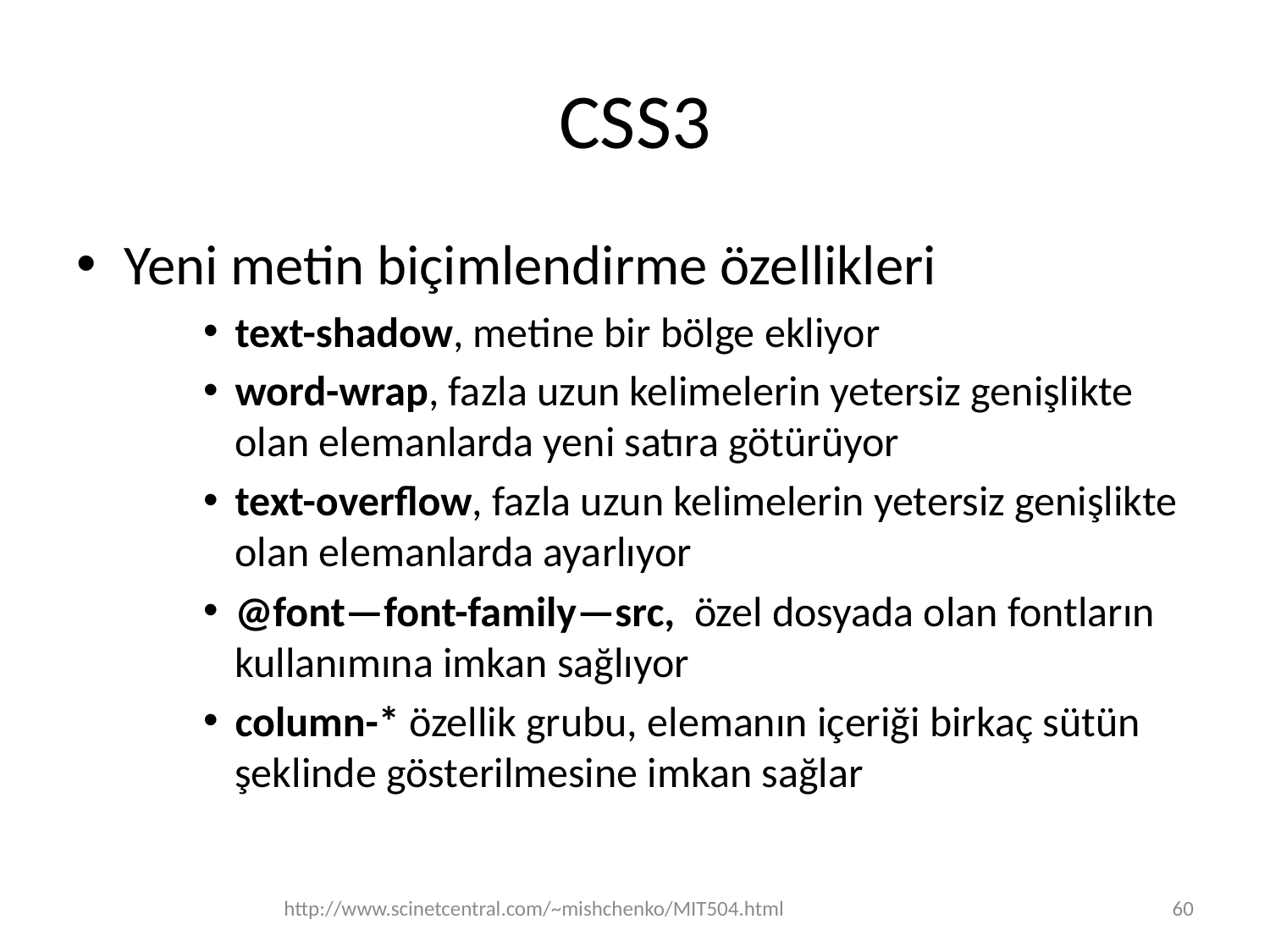

# CSS3
Yeni metin biçimlendirme özellikleri
text-shadow, metine bir bölge ekliyor
word-wrap, fazla uzun kelimelerin yetersiz genişlikte olan elemanlarda yeni satıra götürüyor
text-overflow, fazla uzun kelimelerin yetersiz genişlikte olan elemanlarda ayarlıyor
@font—font-family—src,  özel dosyada olan fontların kullanımına imkan sağlıyor
column-* özellik grubu, elemanın içeriği birkaç sütün şeklinde gösterilmesine imkan sağlar

http://www.scinetcentral.com/~mishchenko/MIT504.html
60